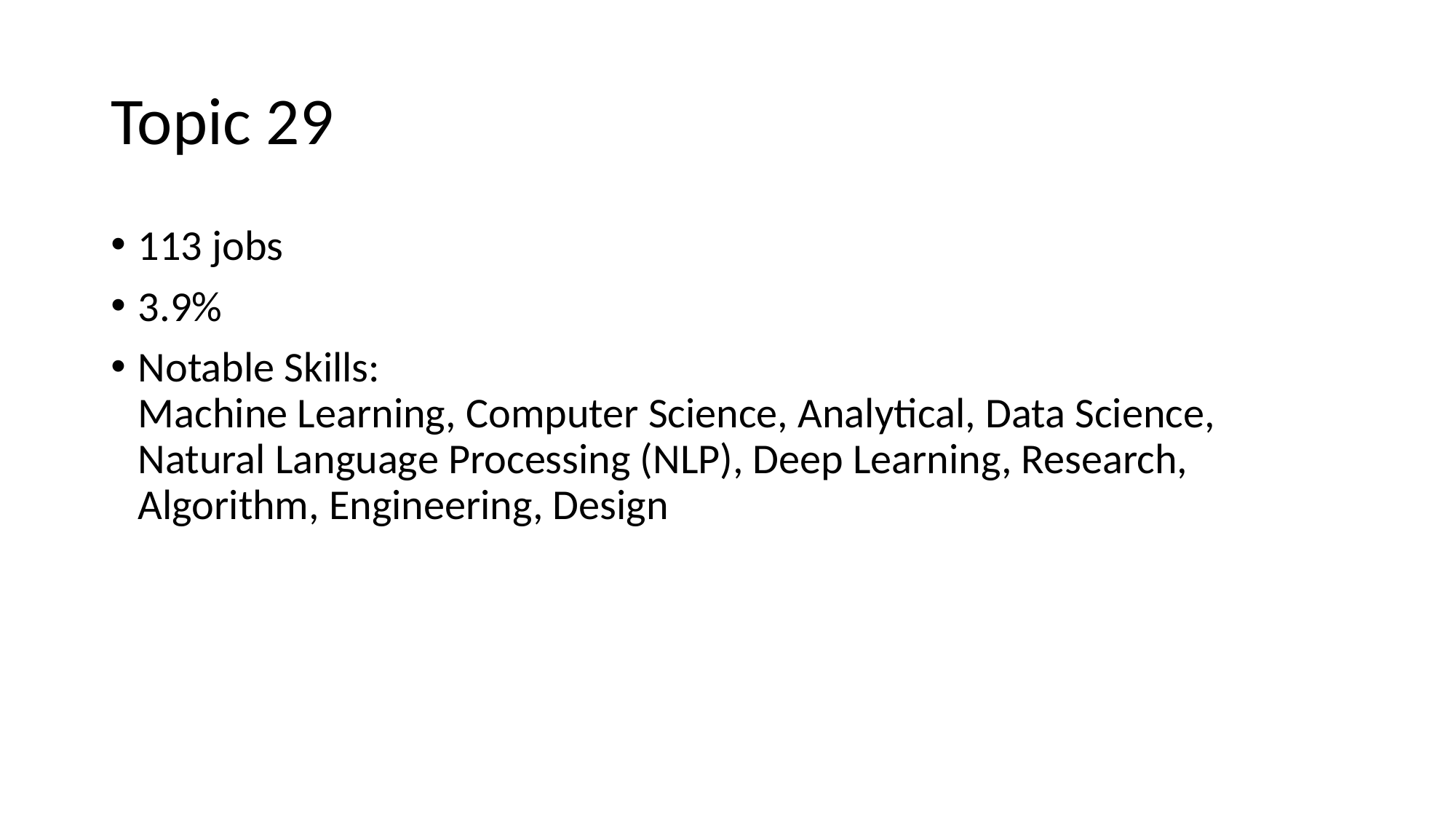

# Topic 29
113 jobs
3.9%
Notable Skills:
Machine Learning, Computer Science, Analytical, Data Science, Natural Language Processing (NLP), Deep Learning, Research, Algorithm, Engineering, Design